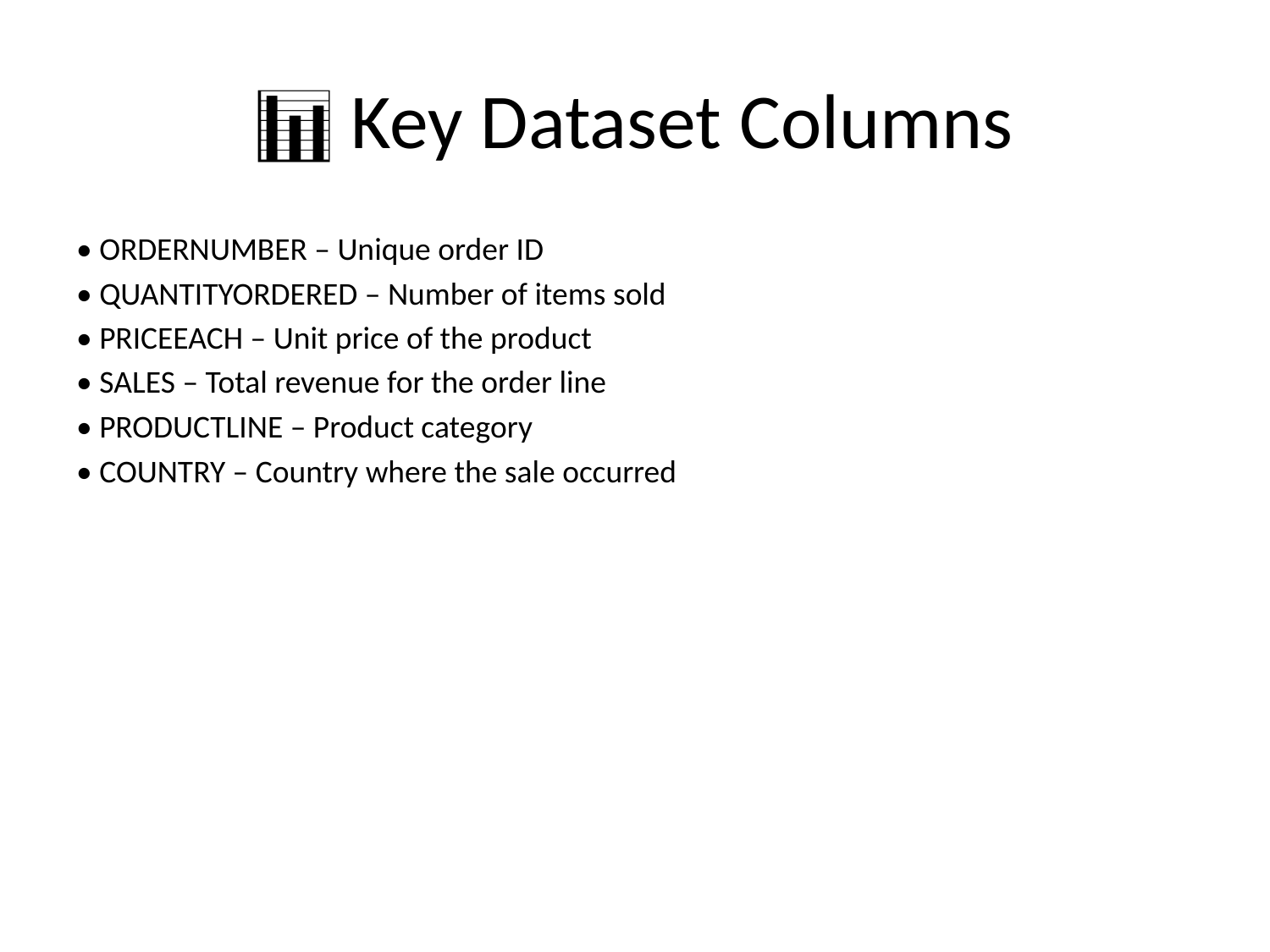

# 📊 Key Dataset Columns
• ORDERNUMBER – Unique order ID
• QUANTITYORDERED – Number of items sold
• PRICEEACH – Unit price of the product
• SALES – Total revenue for the order line
• PRODUCTLINE – Product category
• COUNTRY – Country where the sale occurred